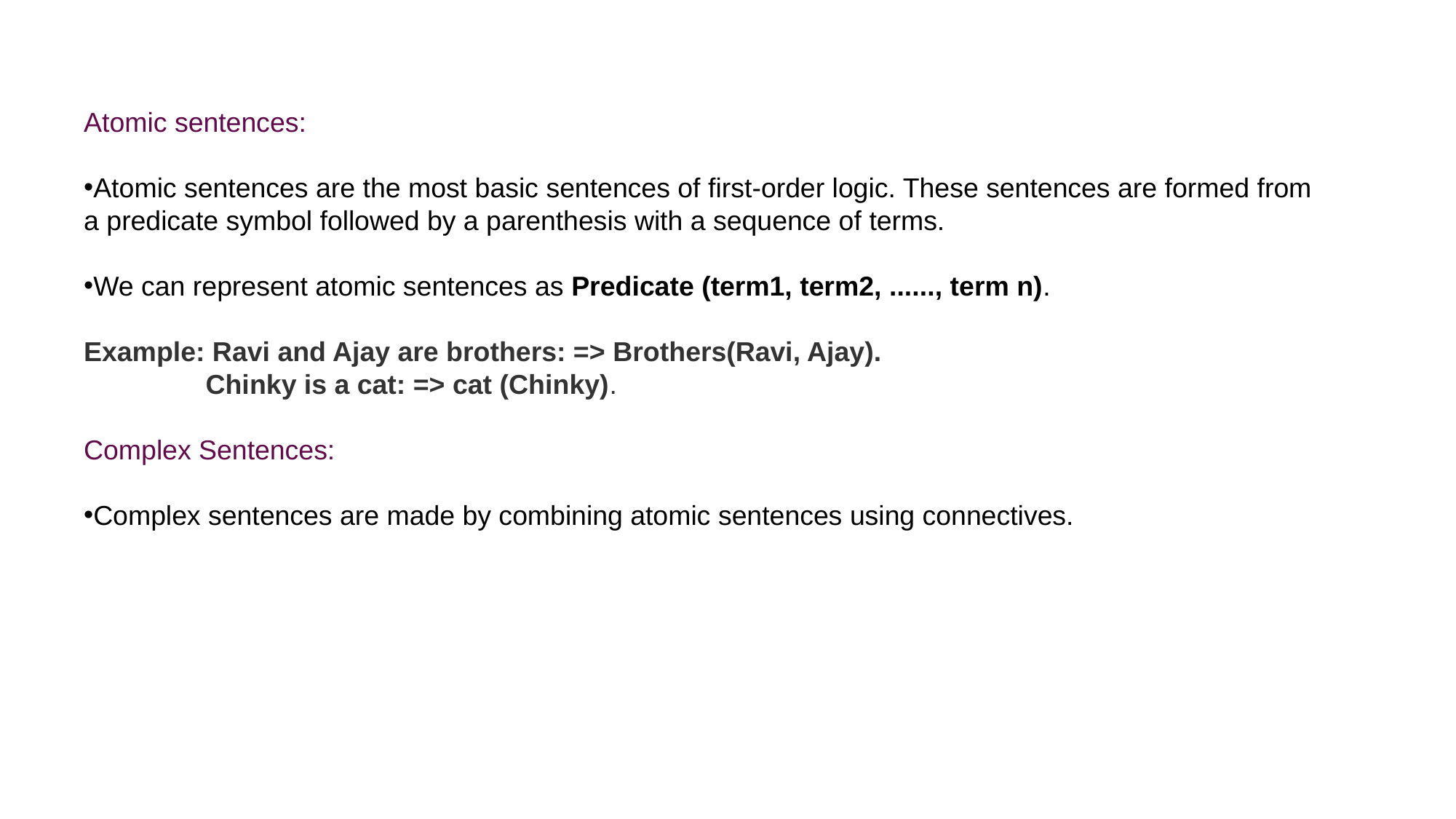

Atomic sentences:

Atomic sentences are the most basic sentences of first-order logic. These sentences are formed from a predicate symbol followed by a parenthesis with a sequence of terms.

We can represent atomic sentences as Predicate (term1, term2, ......, term n).

Example: Ravi and Ajay are brothers: => Brothers(Ravi, Ajay).
                Chinky is a cat: => cat (Chinky).

Complex Sentences:

Complex sentences are made by combining atomic sentences using connectives.